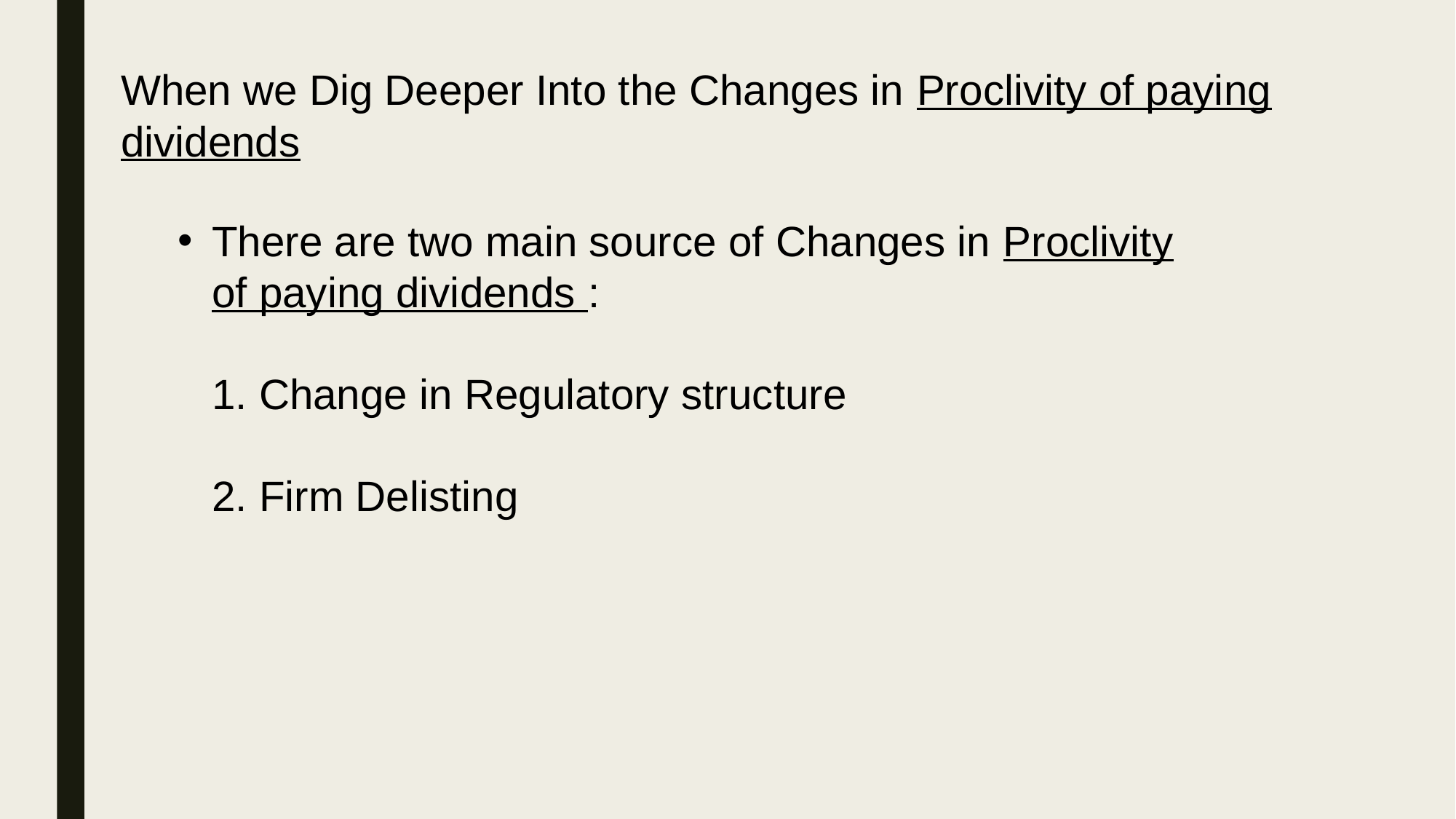

When we Dig Deeper Into the Changes in Proclivity of paying dividends
There are two main source of Changes in Proclivity of paying dividends :
1. Change in Regulatory structure
2. Firm Delisting